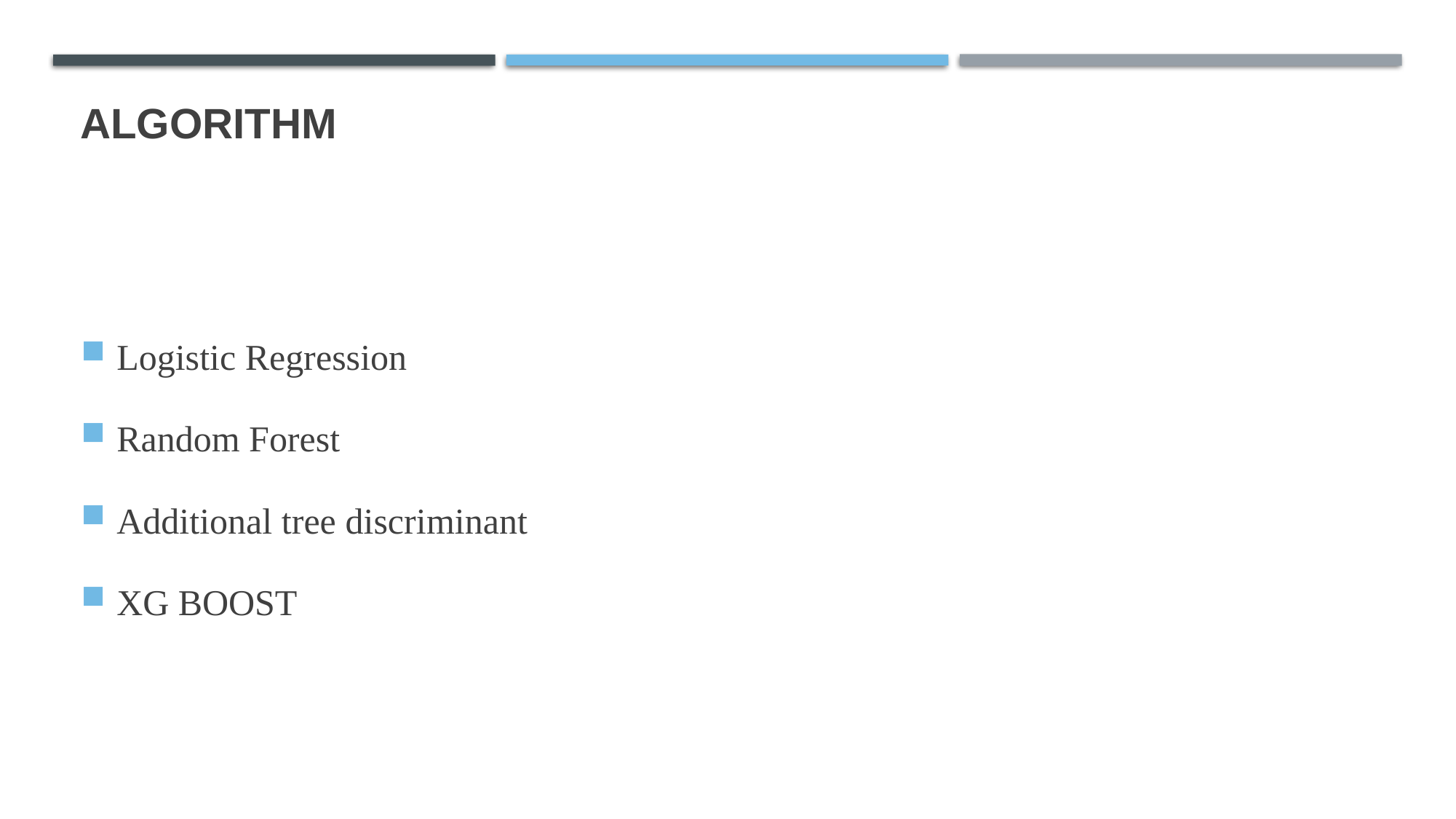

# Algorithm
Logistic Regression
Random Forest
Additional tree discriminant
XG BOOST